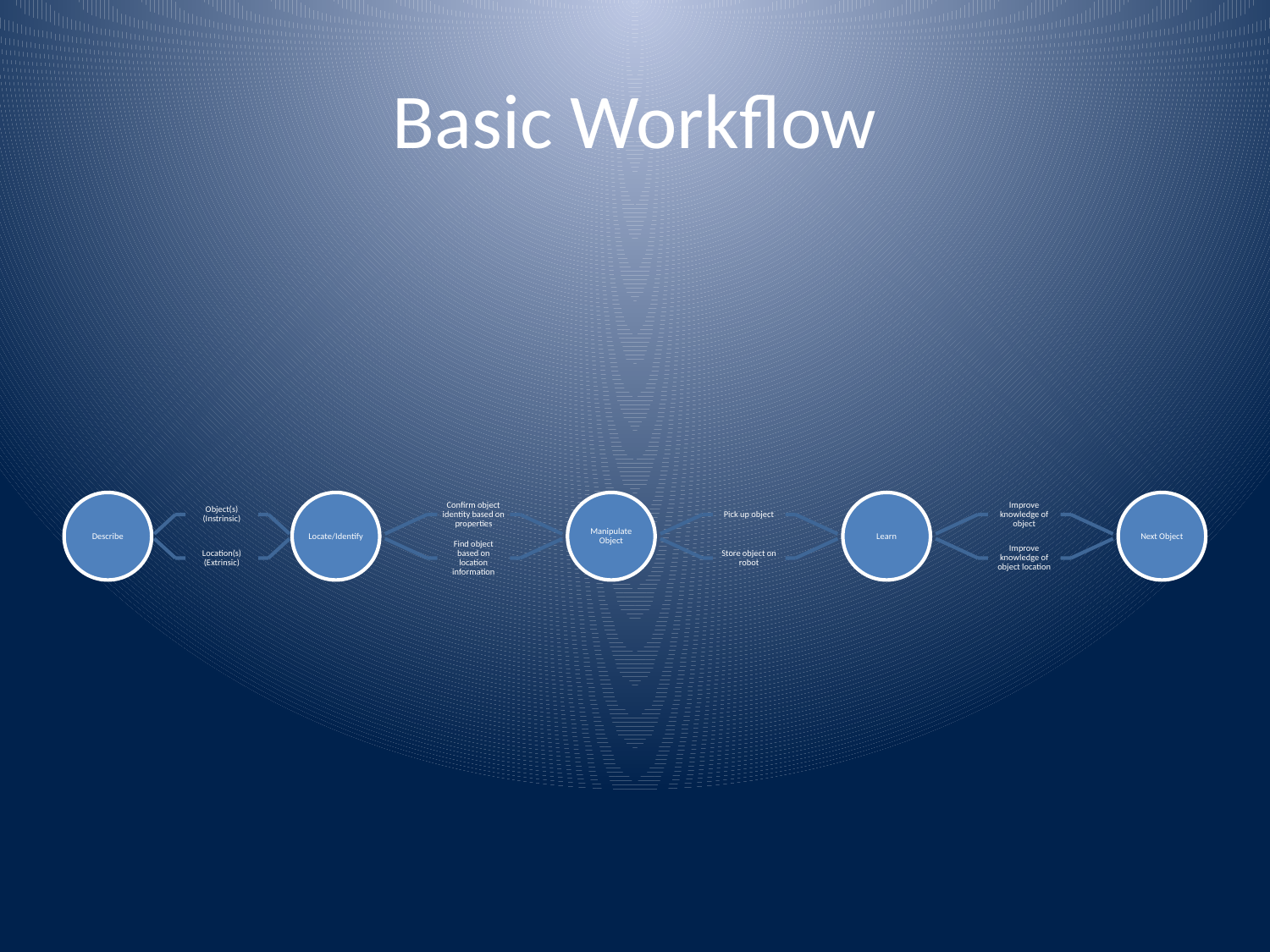

# Basic Workflow
Describe
Object(s) (Instrinsic)
Location(s) (Extrinsic)
Locate/Identify
Confirm object identity based on properties
Find object based on location information
Manipulate Object
Pick up object
Store object on robot
Learn
Improve knowledge of object
Improve knowledge of object location
Next Object